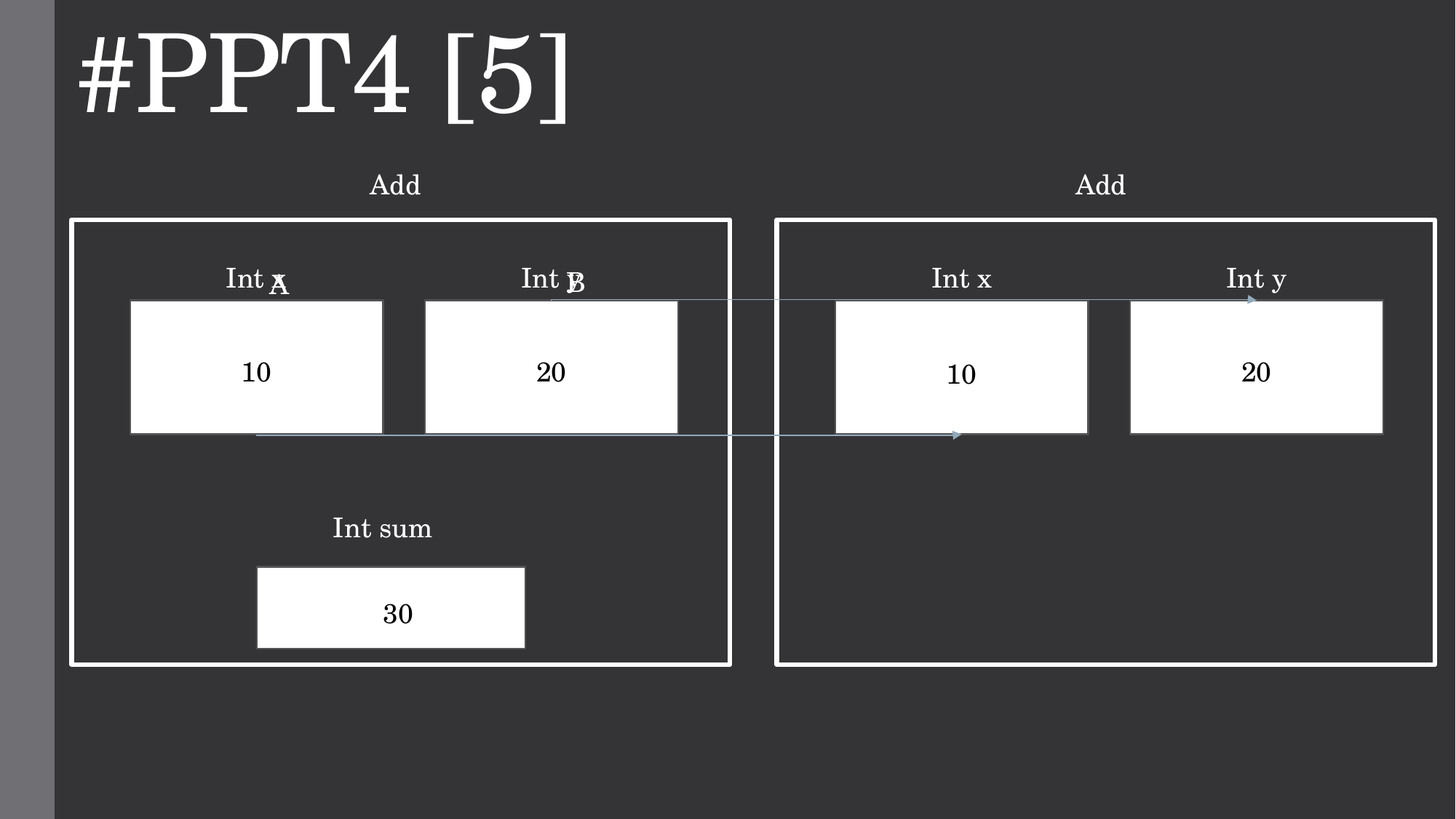

# #PPT4 [5]
Add

Int x
Int y

Add

Int x
Int y

B
A
10
20
20
10
Int sum

30